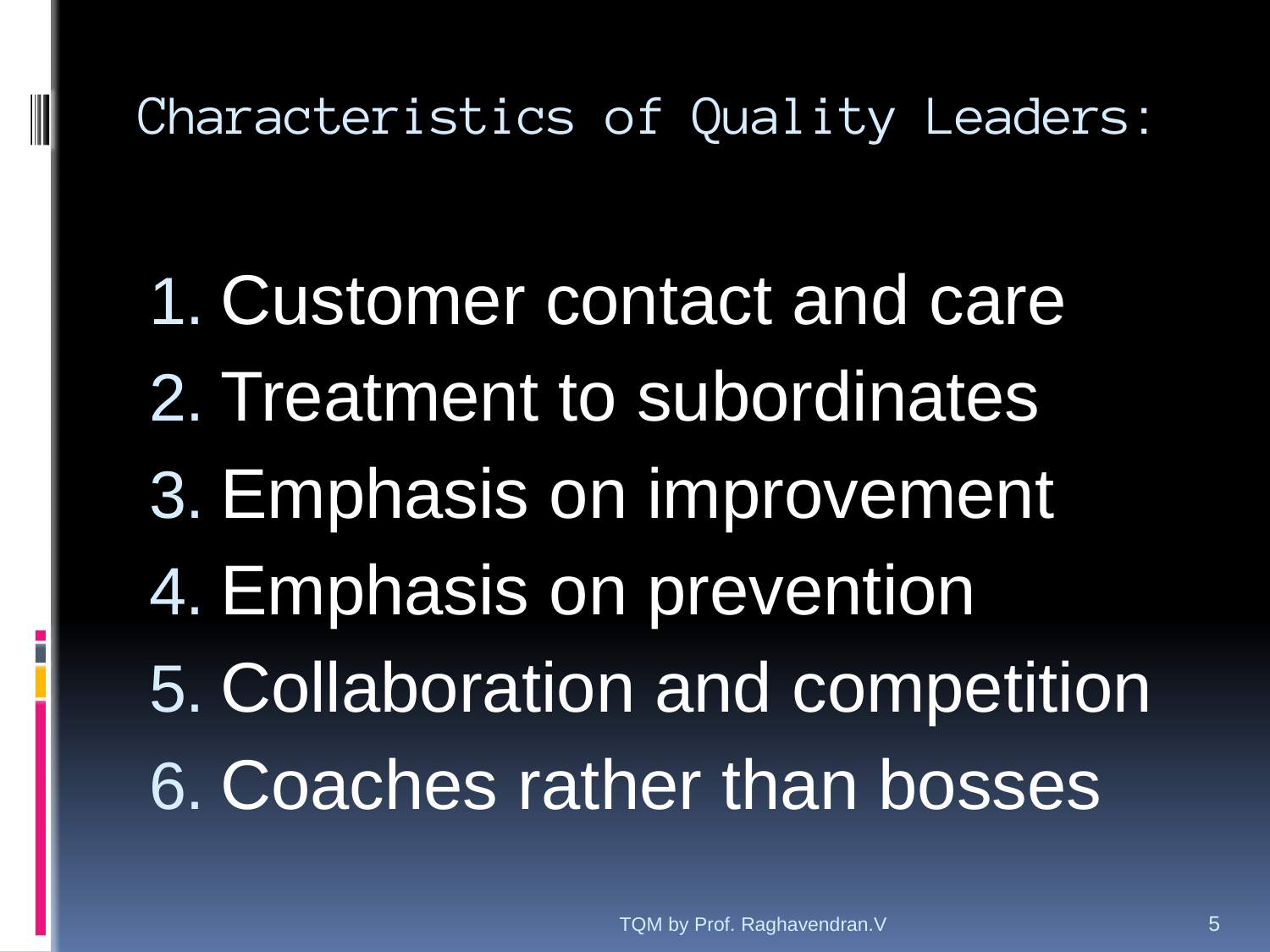

# Characteristics of Quality Leaders:
Customer contact and care
Treatment to subordinates
Emphasis on improvement
Emphasis on prevention
Collaboration and competition
Coaches rather than bosses
TQM by Prof. Raghavendran.V
5